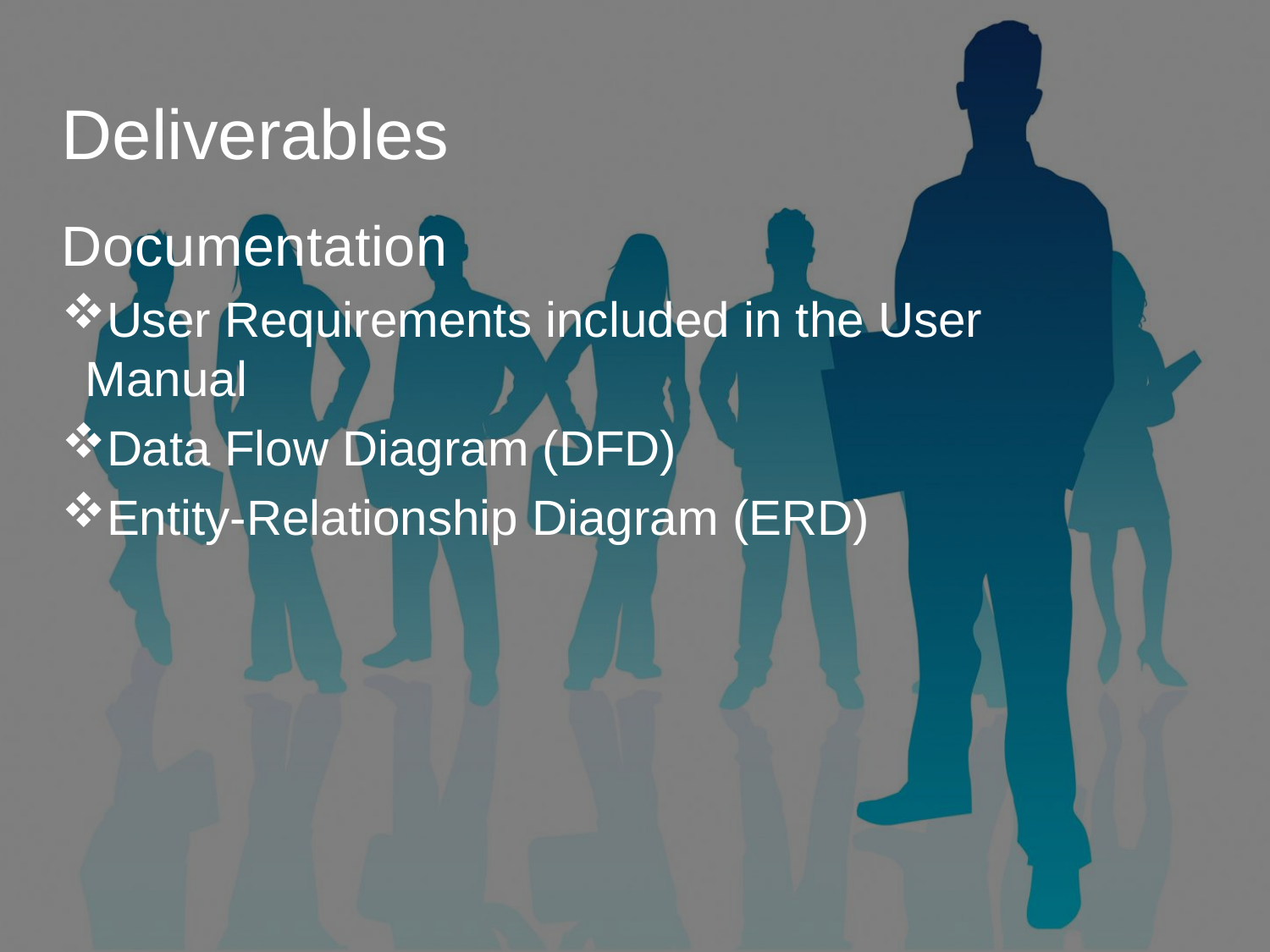

# Deliverables
Documentation
User Requirements included in the User Manual
Data Flow Diagram (DFD)
Entity-Relationship Diagram (ERD)